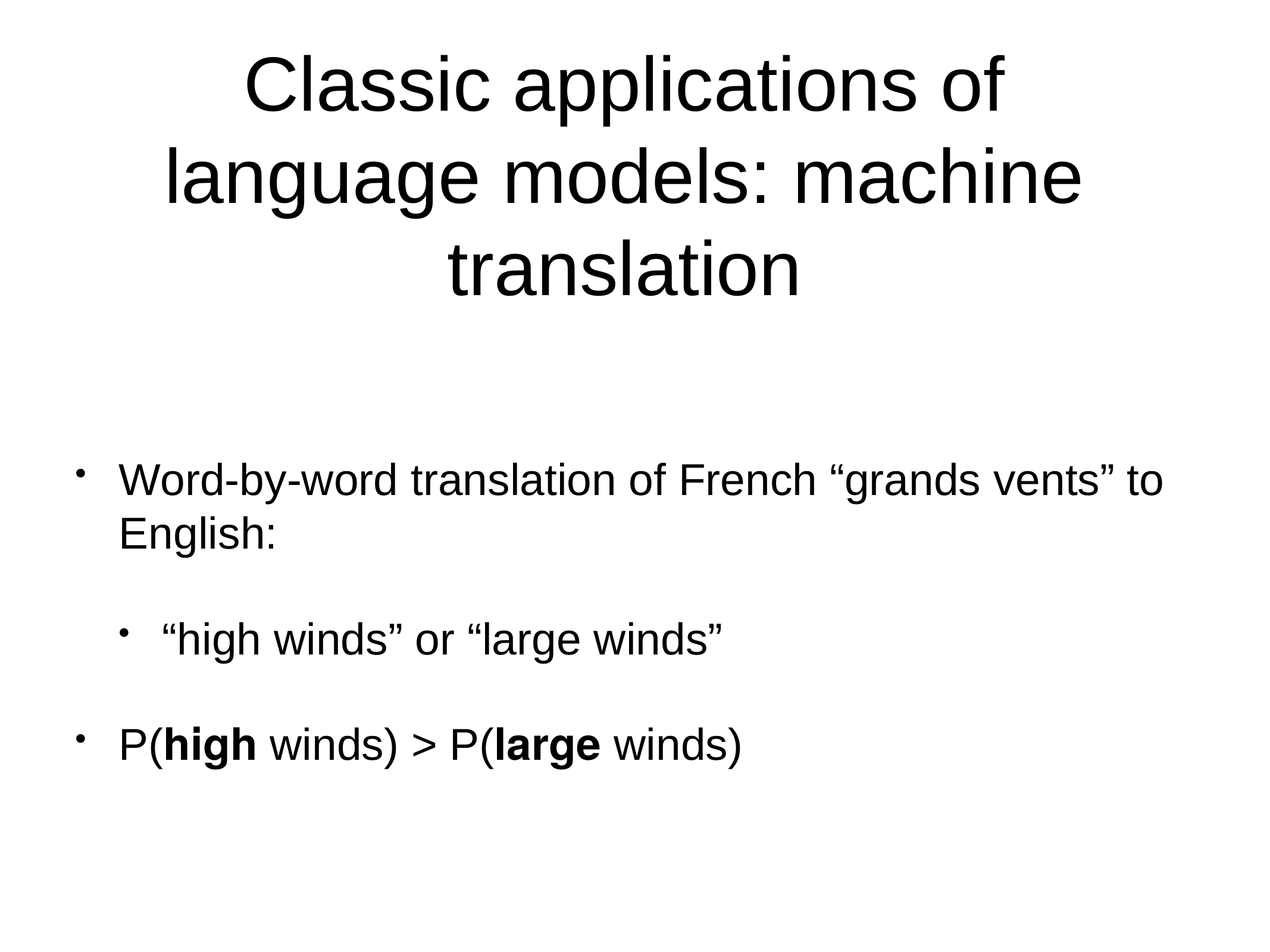

Classic applications of language models: machine translation
Word-by-word translation of French “grands vents” to English:
“high winds” or “large winds”
P(high winds) > P(large winds)